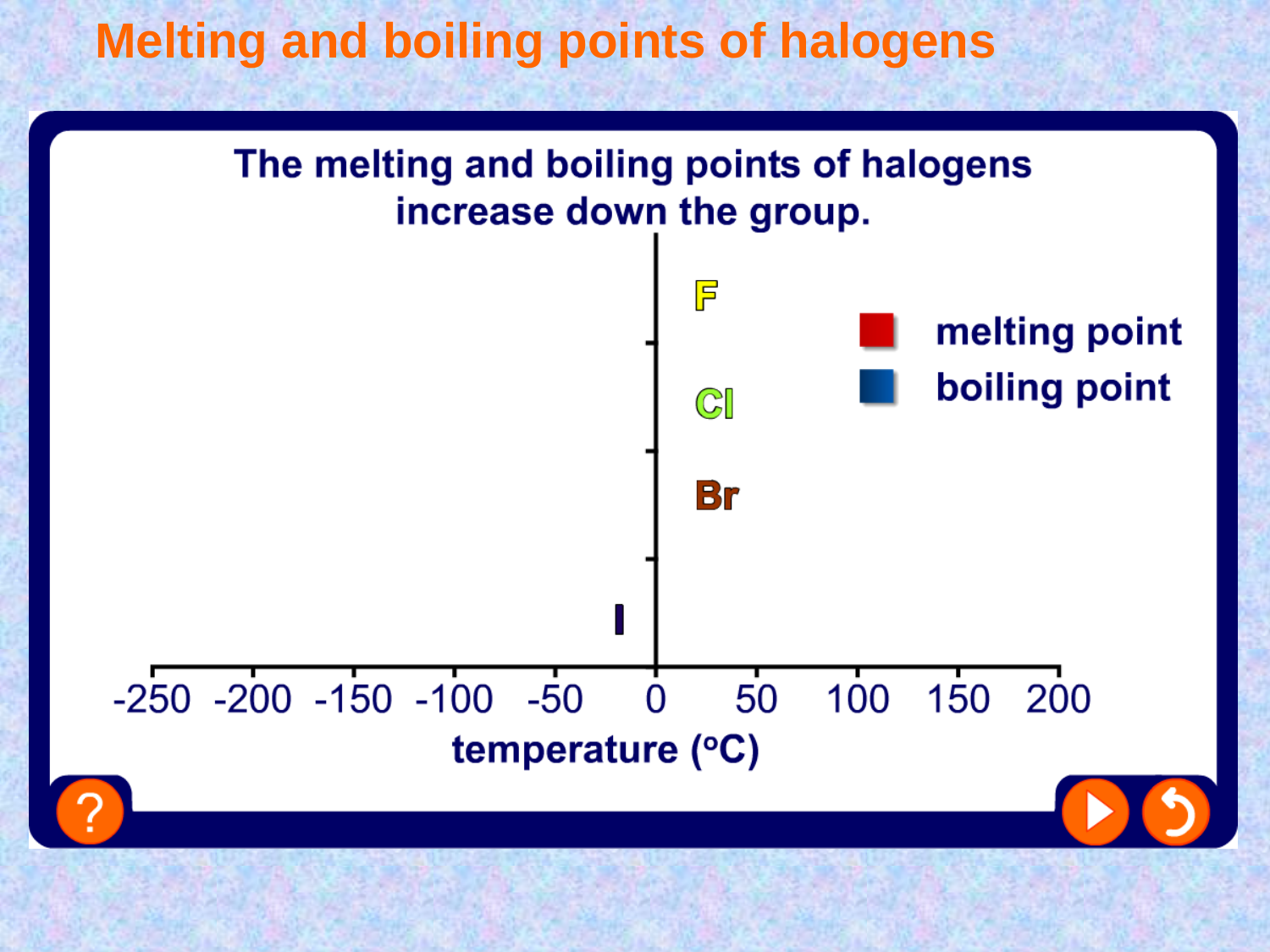

# Melting and boiling points of halogens